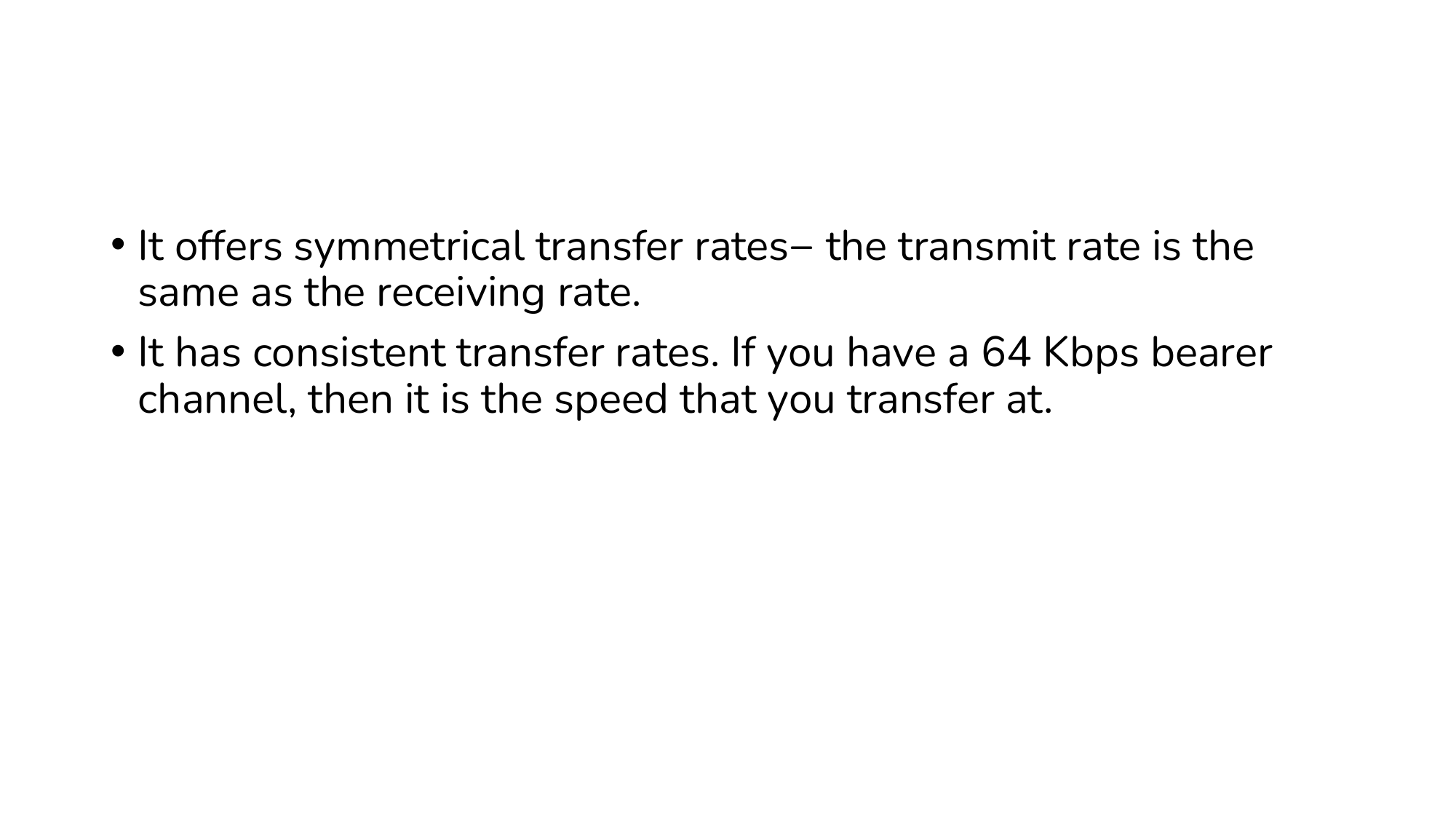

#
It offers symmetrical transfer rates− the transmit rate is the same as the receiving rate.
It has consistent transfer rates. If you have a 64 Kbps bearer channel, then it is the speed that you transfer at.